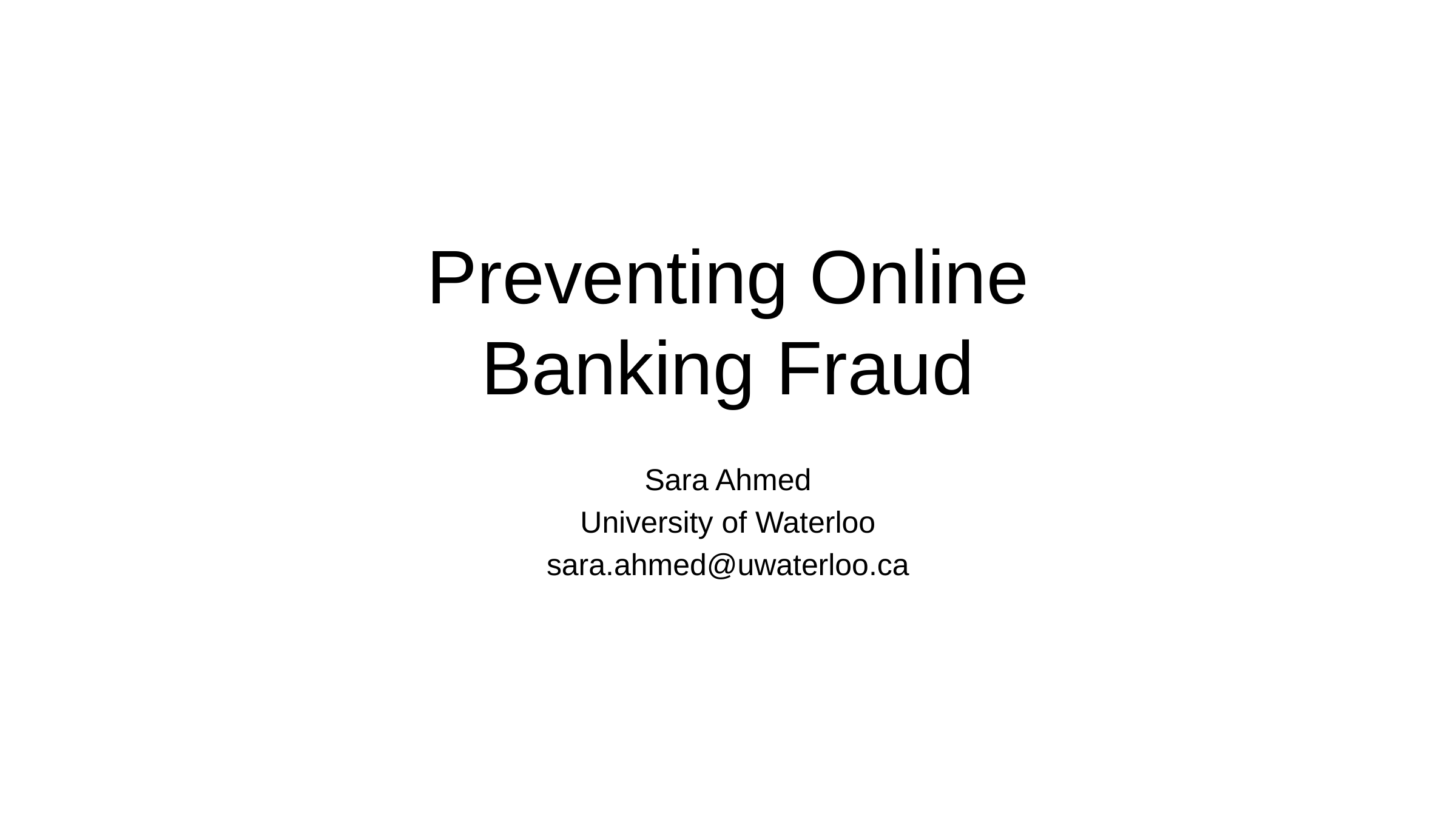

# Preventing Online Banking Fraud
Sara Ahmed
University of Waterloo
sara.ahmed@uwaterloo.ca